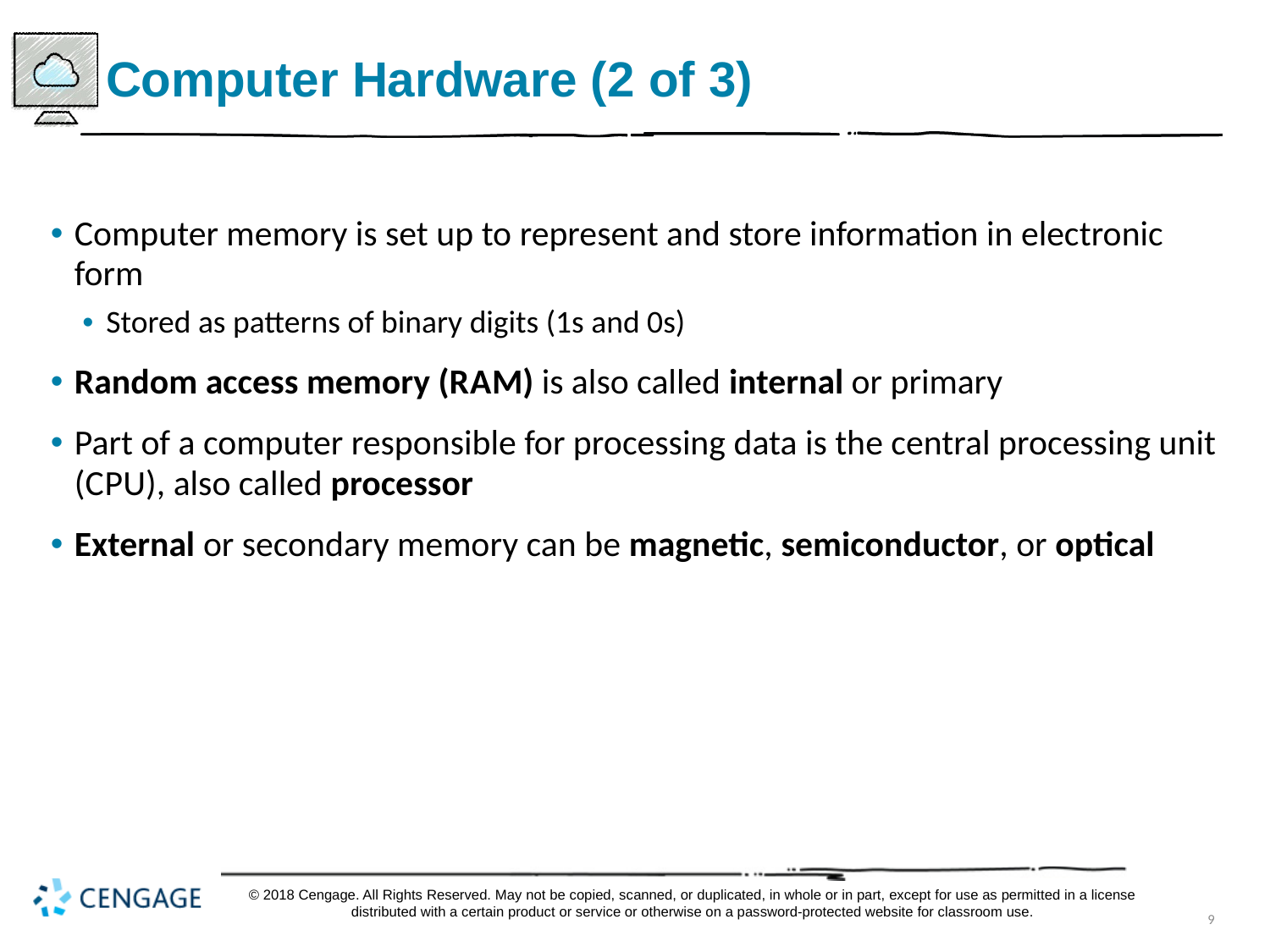

# Computer Hardware (2 of 3)
Computer memory is set up to represent and store information in electronic form
Stored as patterns of binary digits (1s and 0s)
Random access memory (R A M) is also called internal or primary
Part of a computer responsible for processing data is the central processing unit (C P U), also called processor
External or secondary memory can be magnetic, semiconductor, or optical
© 2018 Cengage. All Rights Reserved. May not be copied, scanned, or duplicated, in whole or in part, except for use as permitted in a license distributed with a certain product or service or otherwise on a password-protected website for classroom use.